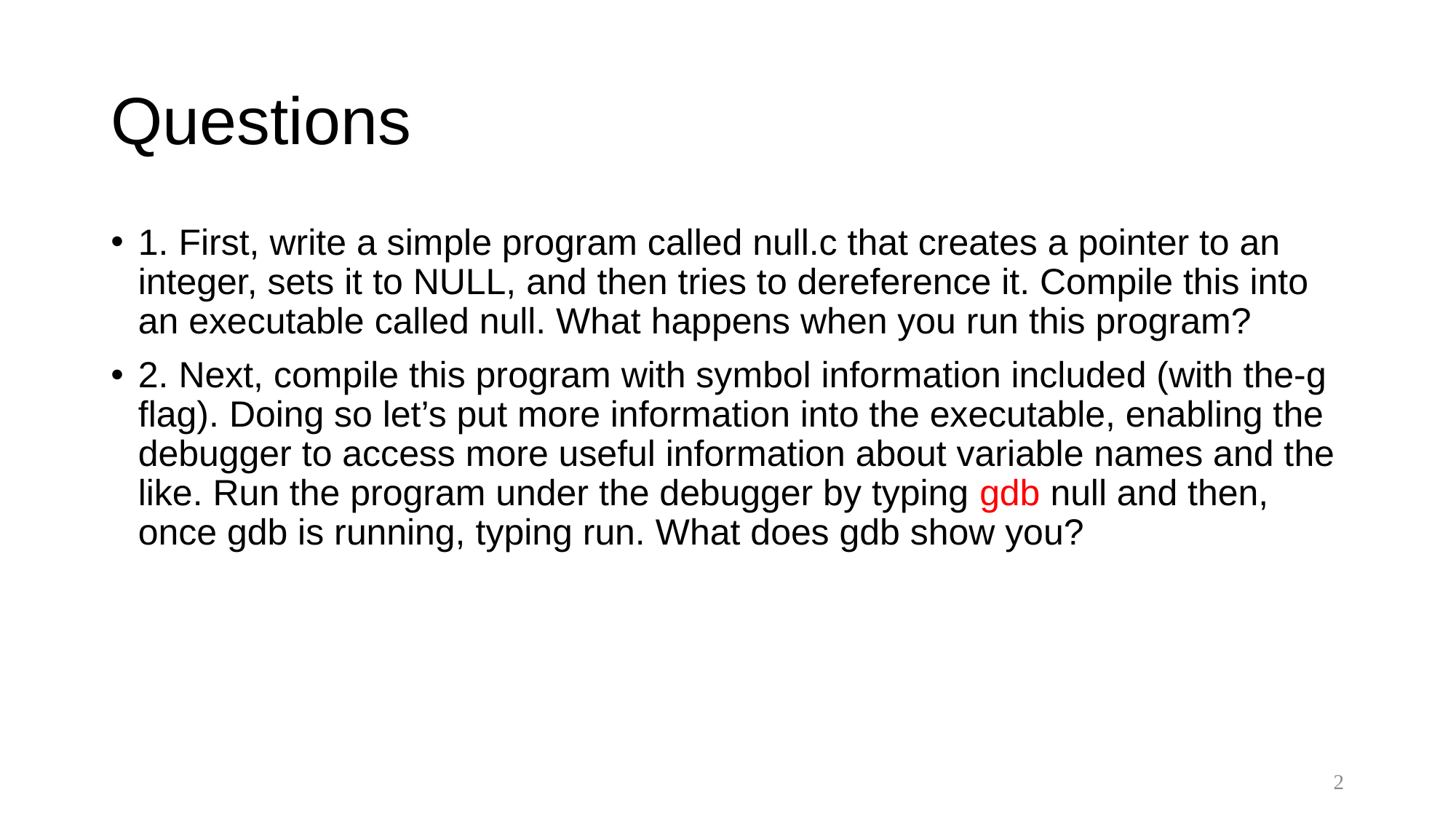

# Questions
1. First, write a simple program called null.c that creates a pointer to an integer, sets it to NULL, and then tries to dereference it. Compile this into an executable called null. What happens when you run this program?
2. Next, compile this program with symbol information included (with the-g flag). Doing so let’s put more information into the executable, enabling the debugger to access more useful information about variable names and the like. Run the program under the debugger by typing gdb null and then, once gdb is running, typing run. What does gdb show you?

2